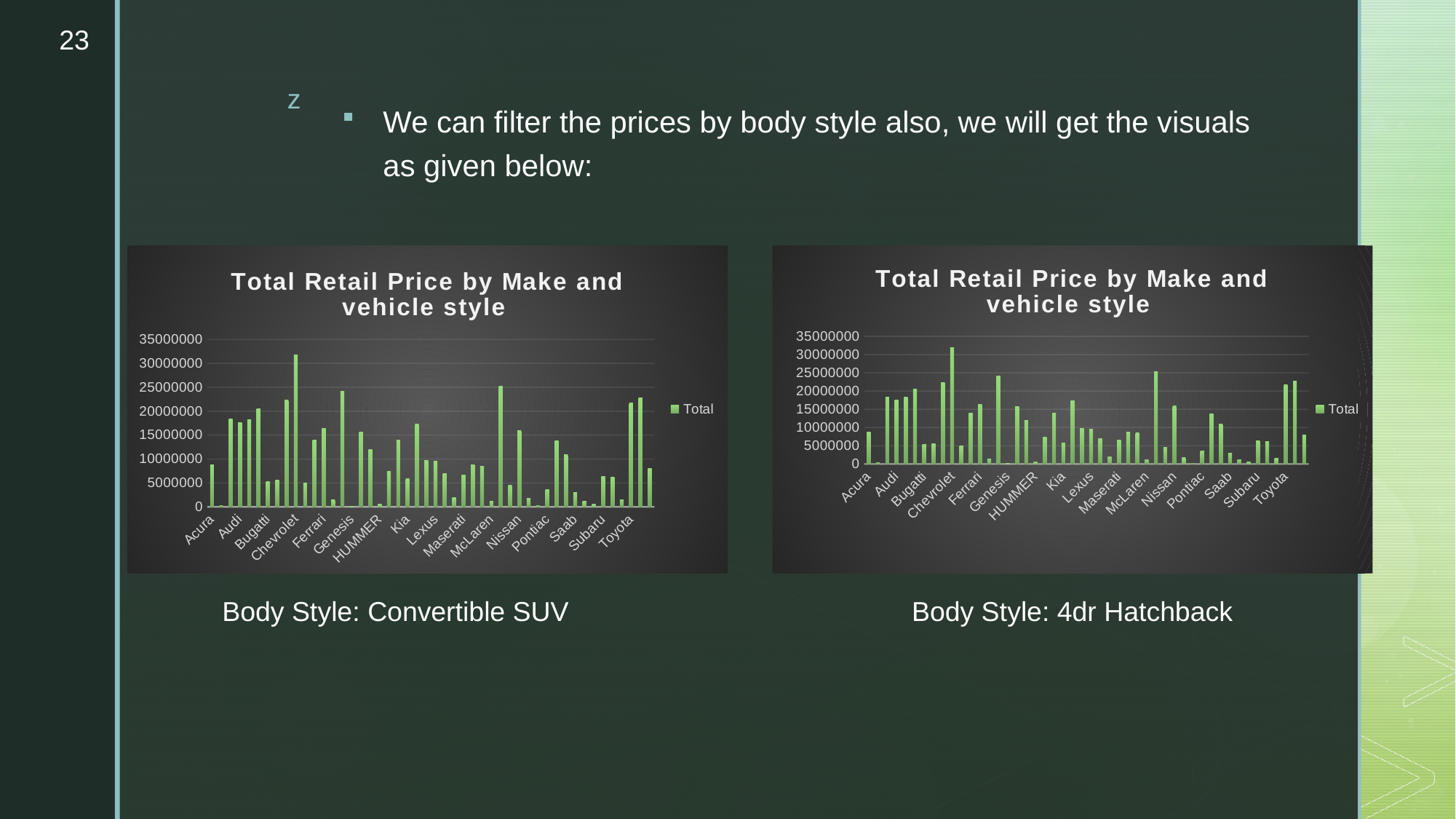

23
We can filter the prices by body style also, we will get the visuals as given below:

### Chart: Total Retail Price by Make and vehicle style

| Category | Total |
|---|---|
| Acura | 8791672.0 |
| Alfa Romeo | 308000.0 |
| Aston Martin | 18405665.0 |
| Audi | 17532293.0 |
| Bentley | 18290530.0 |
| BMW | 20556619.0 |
| Bugatti | 5271671.0 |
| Buick | 5528496.0 |
| Cadillac | 22323833.0 |
| Chevrolet | 31837483.0 |
| Chrysler | 4997194.0 |
| Dodge | 14016177.0 |
| Ferrari | 16437100.0 |
| FIAT | 1405555.0 |
| Ford | 24138754.0 |
| Genesis | 139850.0 |
| GMC | 15704049.0 |
| Honda | 11976779.0 |
| HUMMER | 619895.0 |
| Hyundai | 7452902.0 |
| Infiniti | 13990090.0 |
| Kia | 5846650.0 |
| Lamborghini | 17241500.0 |
| Land Rover | 9698720.0 |
| Lexus | 9604912.0 |
| Lincoln | 7025732.0 |
| Lotus | 2006460.0 |
| Maserati | 6624047.0 |
| Maybach | 8739550.0 |
| Mazda | 8476659.0 |
| McLaren | 1199025.0 |
| Mercedes-Benz | 25231109.0 |
| Mitsubishi | 4524234.0 |
| Nissan | 15949555.0 |
| Oldsmobile | 1731381.0 |
| Plymouth | 256078.0 |
| Pontiac | 3593808.0 |
| Porsche | 13820646.0 |
| Rolls-Royce | 10885050.0 |
| Saab | 3042899.0 |
| Scion | 1195950.0 |
| Spyker | 639970.0 |
| Subaru | 6355841.0 |
| Suzuki | 6229533.0 |
| Tesla | 1534600.0 |
| Toyota | 21656392.0 |
| Volkswagen | 22734826.0 |
| Volvo | 8020066.0 |

### Chart: Total Retail Price by Make and vehicle style

| Category | Total |
|---|---|
| Acura | 8791672.0 |
| Alfa Romeo | 308000.0 |
| Aston Martin | 18405665.0 |
| Audi | 17532293.0 |
| Bentley | 18290530.0 |
| BMW | 20556619.0 |
| Bugatti | 5271671.0 |
| Buick | 5528496.0 |
| Cadillac | 22323833.0 |
| Chevrolet | 31837483.0 |
| Chrysler | 4997194.0 |
| Dodge | 14016177.0 |
| Ferrari | 16437100.0 |
| FIAT | 1405555.0 |
| Ford | 24138754.0 |
| Genesis | 139850.0 |
| GMC | 15704049.0 |
| Honda | 11976779.0 |
| HUMMER | 619895.0 |
| Hyundai | 7452902.0 |
| Infiniti | 13990090.0 |
| Kia | 5846650.0 |
| Lamborghini | 17241500.0 |
| Land Rover | 9698720.0 |
| Lexus | 9604912.0 |
| Lincoln | 7025732.0 |
| Lotus | 2006460.0 |
| Maserati | 6624047.0 |
| Maybach | 8739550.0 |
| Mazda | 8476659.0 |
| McLaren | 1199025.0 |
| Mercedes-Benz | 25231109.0 |
| Mitsubishi | 4524234.0 |
| Nissan | 15949555.0 |
| Oldsmobile | 1731381.0 |
| Plymouth | 256078.0 |
| Pontiac | 3593808.0 |
| Porsche | 13820646.0 |
| Rolls-Royce | 10885050.0 |
| Saab | 3042899.0 |
| Scion | 1195950.0 |
| Spyker | 639970.0 |
| Subaru | 6355841.0 |
| Suzuki | 6229533.0 |
| Tesla | 1534600.0 |
| Toyota | 21656392.0 |
| Volkswagen | 22734826.0 |
| Volvo | 8020066.0 |
Body Style: Convertible SUV
Body Style: 4dr Hatchback